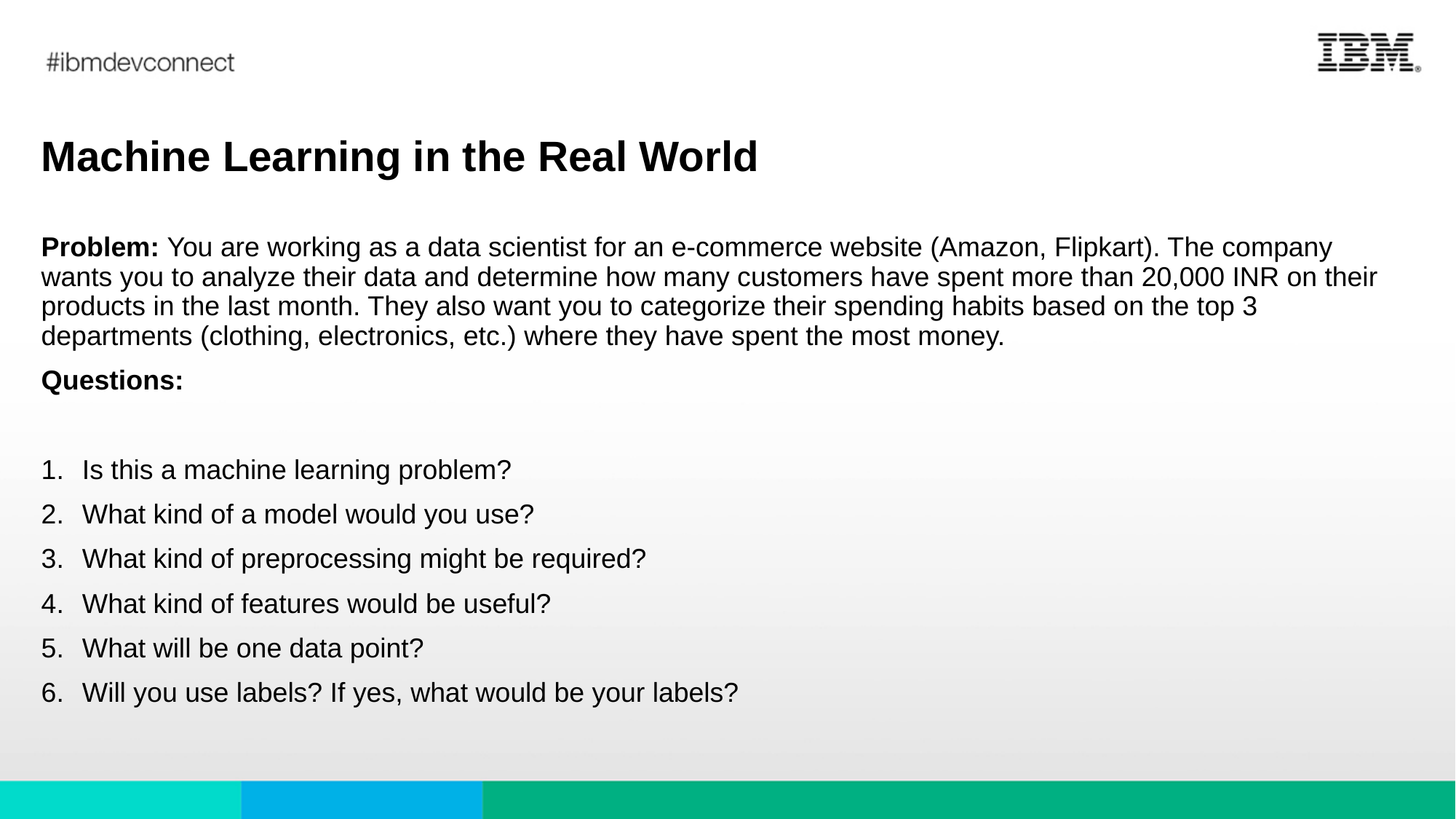

# Machine Learning in the Real World
Problem: You are working as a data scientist for an e-commerce website (Amazon, Flipkart). The company wants you to analyze their data and determine how many customers have spent more than 20,000 INR on their products in the last month. They also want you to categorize their spending habits based on the top 3 departments (clothing, electronics, etc.) where they have spent the most money.
Questions:

Is this a machine learning problem?
What kind of a model would you use?
What kind of preprocessing might be required?
What kind of features would be useful?
What will be one data point?
Will you use labels? If yes, what would be your labels?